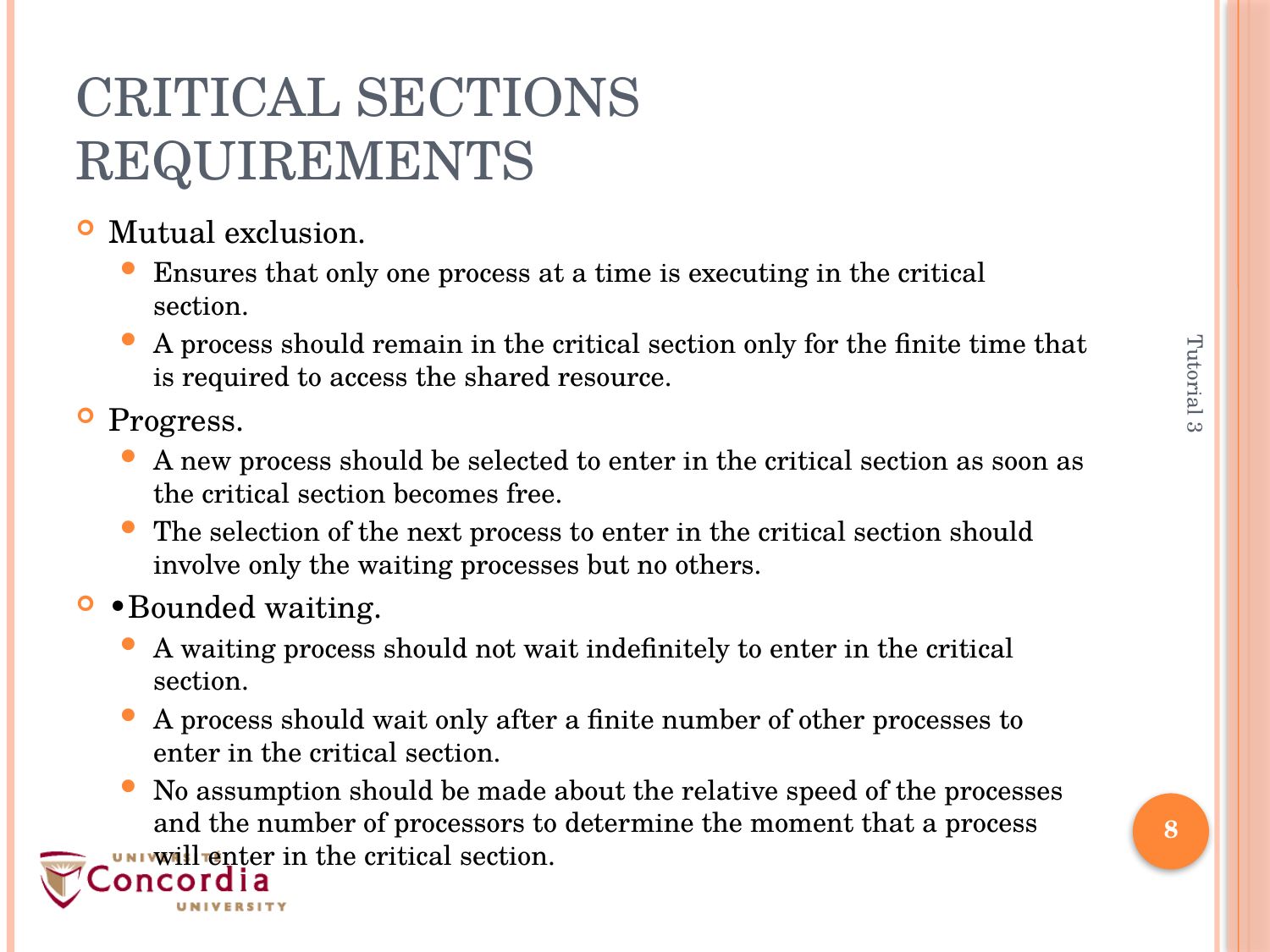

# Critical sections Requirements
Mutual exclusion.
Ensures that only one process at a time is executing in the critical section.
A process should remain in the critical section only for the finite time that is required to access the shared resource.
Progress.
A new process should be selected to enter in the critical section as soon as the critical section becomes free.
The selection of the next process to enter in the critical section should involve only the waiting processes but no others.
•Bounded waiting.
A waiting process should not wait indefinitely to enter in the critical section.
A process should wait only after a finite number of other processes to enter in the critical section.
No assumption should be made about the relative speed of the processes and the number of processors to determine the moment that a process will enter in the critical section.

Tutorial 3
8